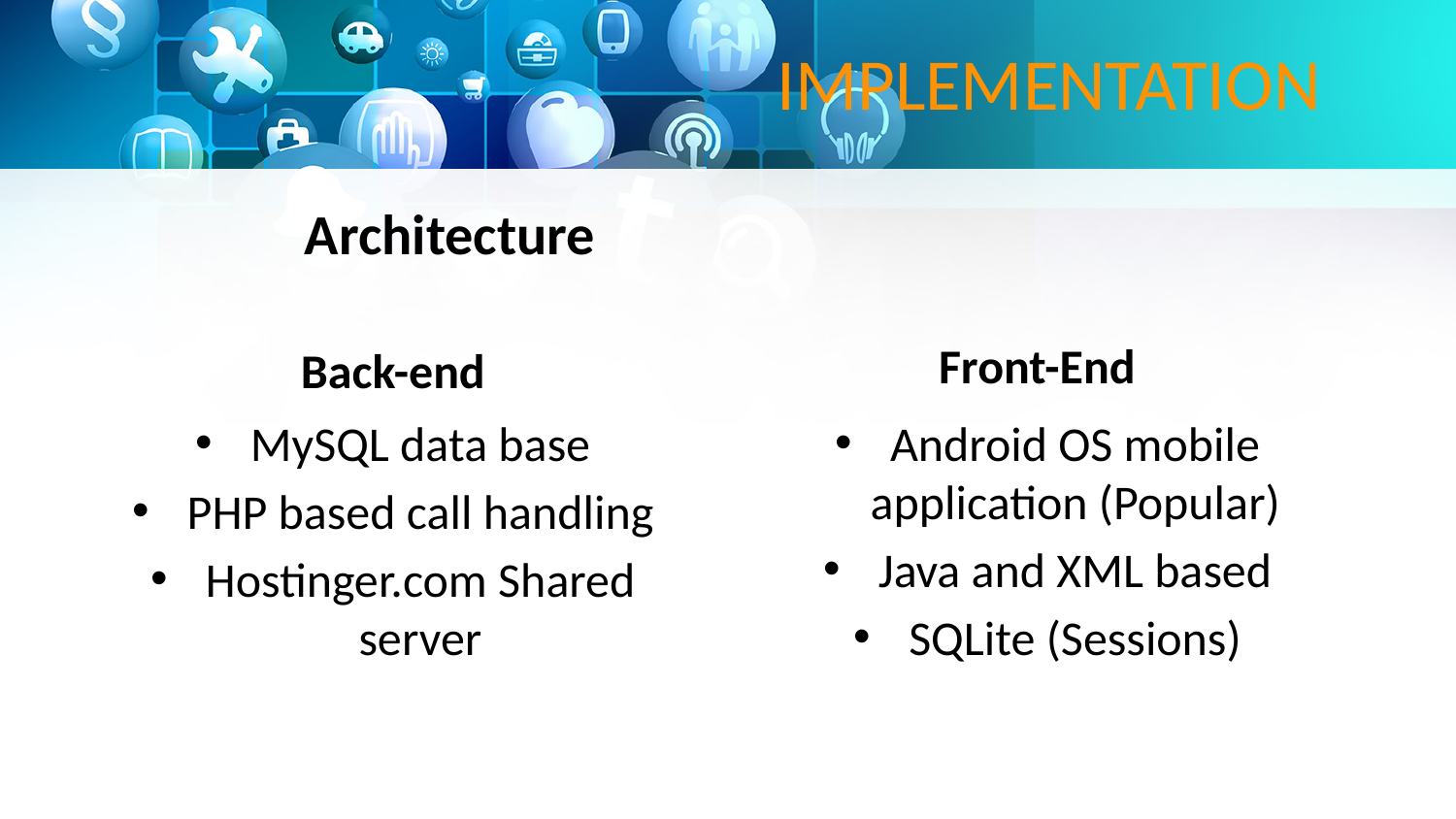

# IMPLEMENTATION
Architecture
Front-End
Back-end
MySQL data base
PHP based call handling
Hostinger.com Shared server
Android OS mobile application (Popular)
Java and XML based
SQLite (Sessions)